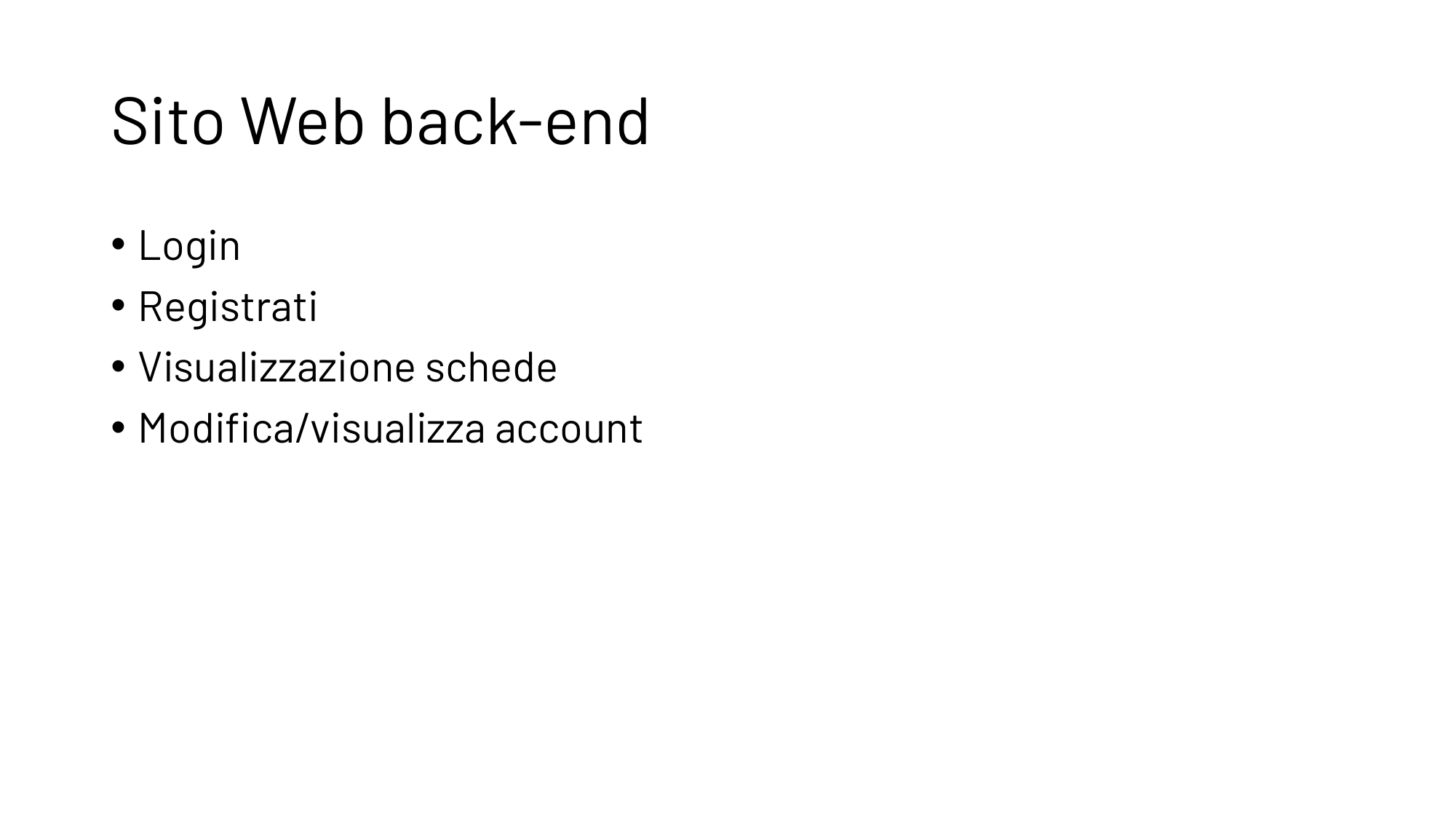

# Sito Web back-end
Login
Registrati
Visualizzazione schede
Modifica/visualizza account